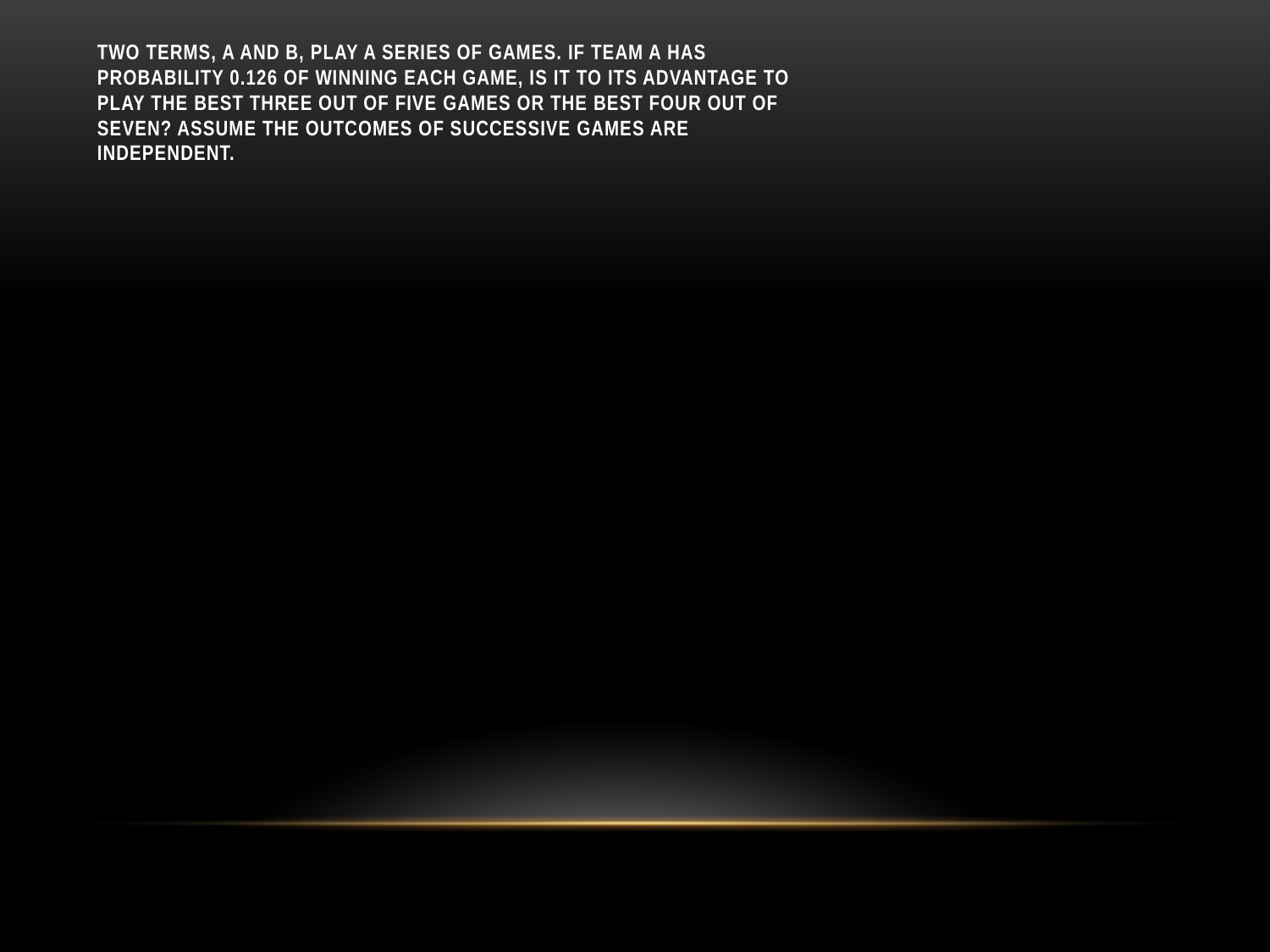

# Two terms, A and B, play a series of games. If team A has probability 0.126 of winning each game, is it to its advantage to play the best three out of five games or the best four out of seven? Assume the outcomes of successive games are independent.